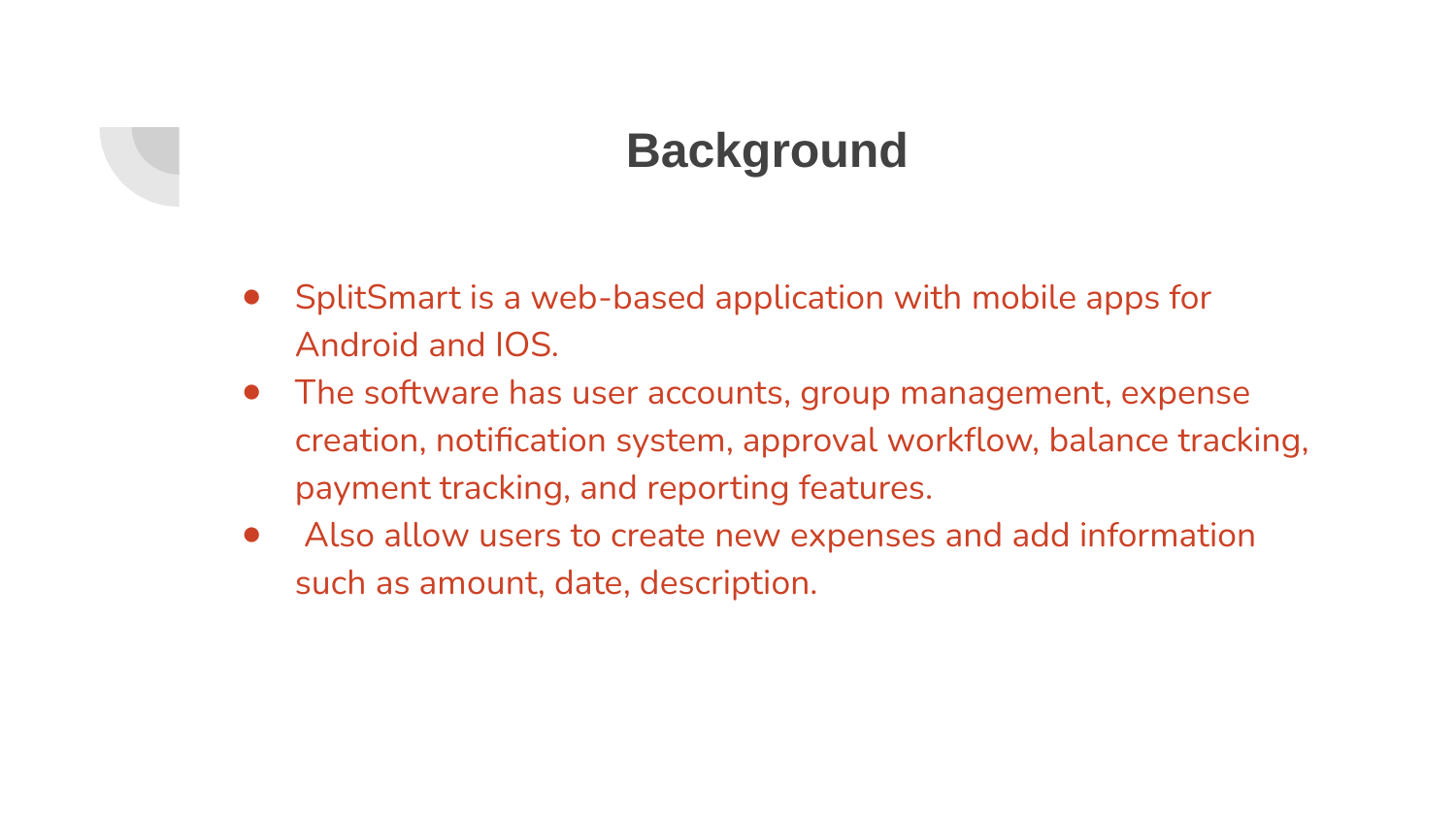

# Background
SplitSmart is a web-based application with mobile apps for Android and IOS.
The software has user accounts, group management, expense creation, notification system, approval workflow, balance tracking, payment tracking, and reporting features.
 Also allow users to create new expenses and add information such as amount, date, description.